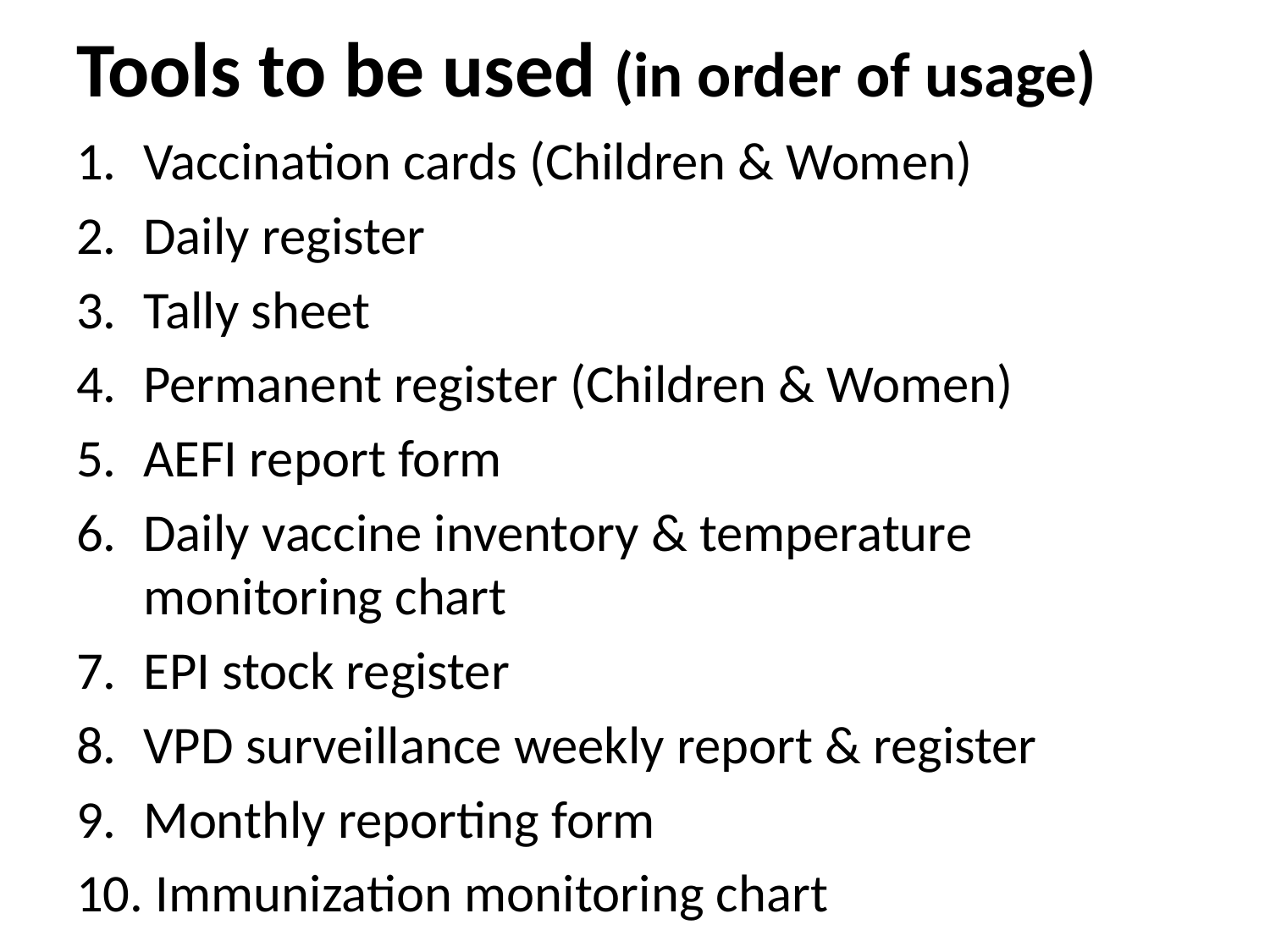

# Tools to be used (in order of usage)
Vaccination cards (Children & Women)
Daily register
Tally sheet
Permanent register (Children & Women)
AEFI report form
Daily vaccine inventory & temperature monitoring chart
EPI stock register
VPD surveillance weekly report & register
Monthly reporting form
 Immunization monitoring chart